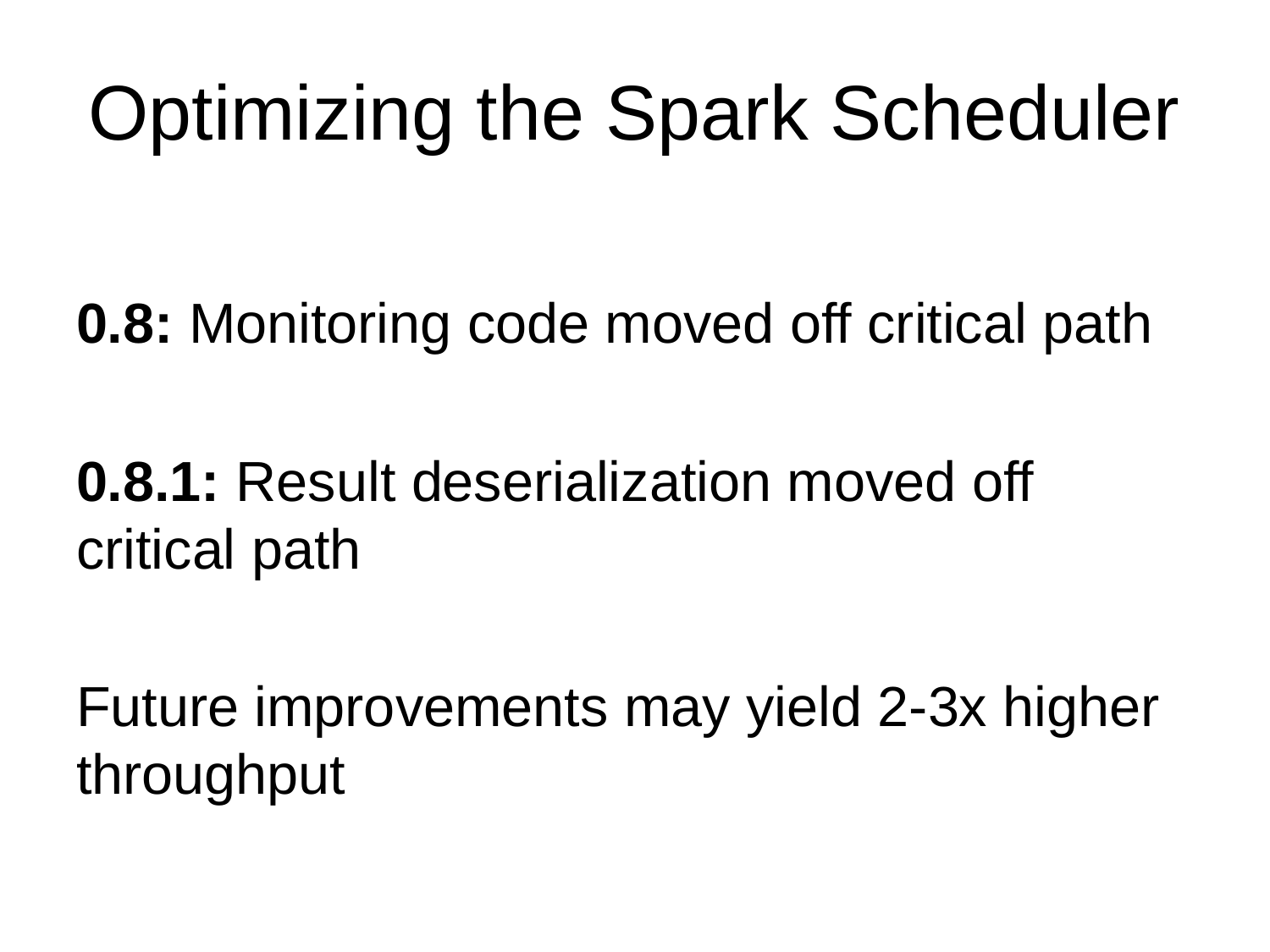

# Optimizing the Spark Scheduler

0.8: Monitoring code moved off critical path

0.8.1: Result deserialization moved off critical path

Future improvements may yield 2-3x higher throughput